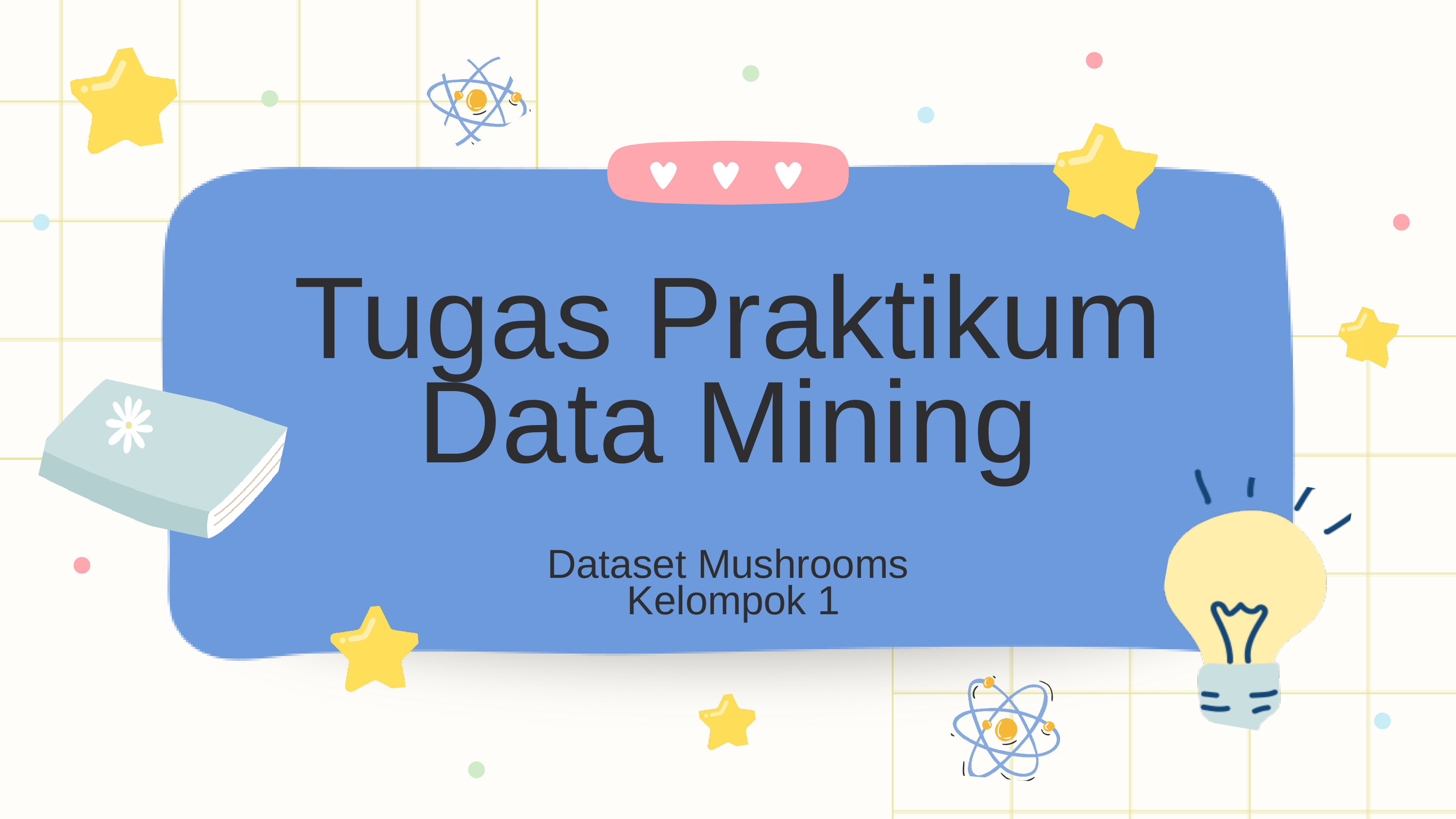

Tugas Praktikum Data Mining

Dataset Mushrooms
 Kelompok 1